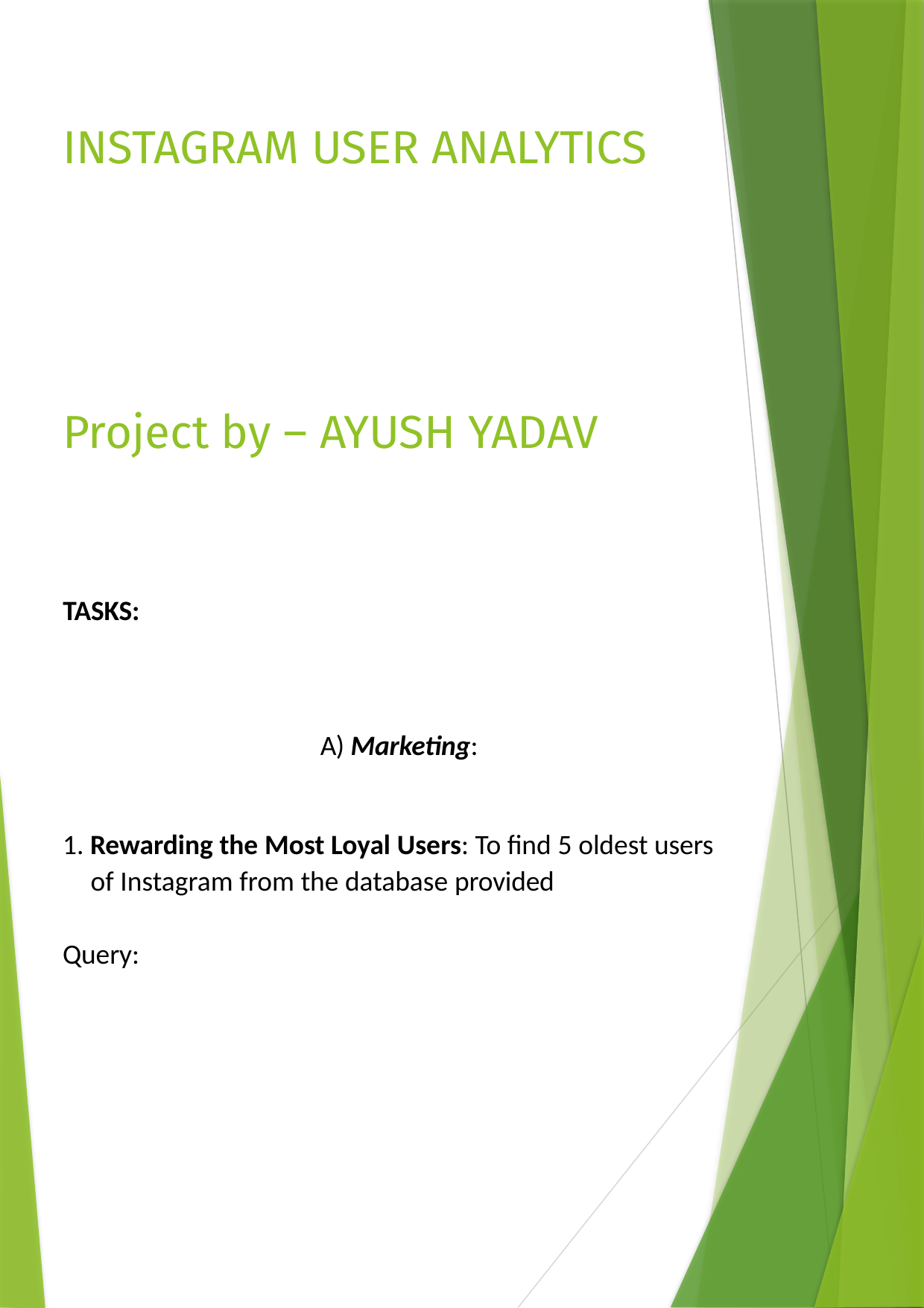

# INSTAGRAM USER ANALYTICS
Project by – AYUSH YADAV
TASKS:
A) Marketing:

1. Rewarding the Most Loyal Users: To find 5 oldest users of Instagram from the database provided

Query: